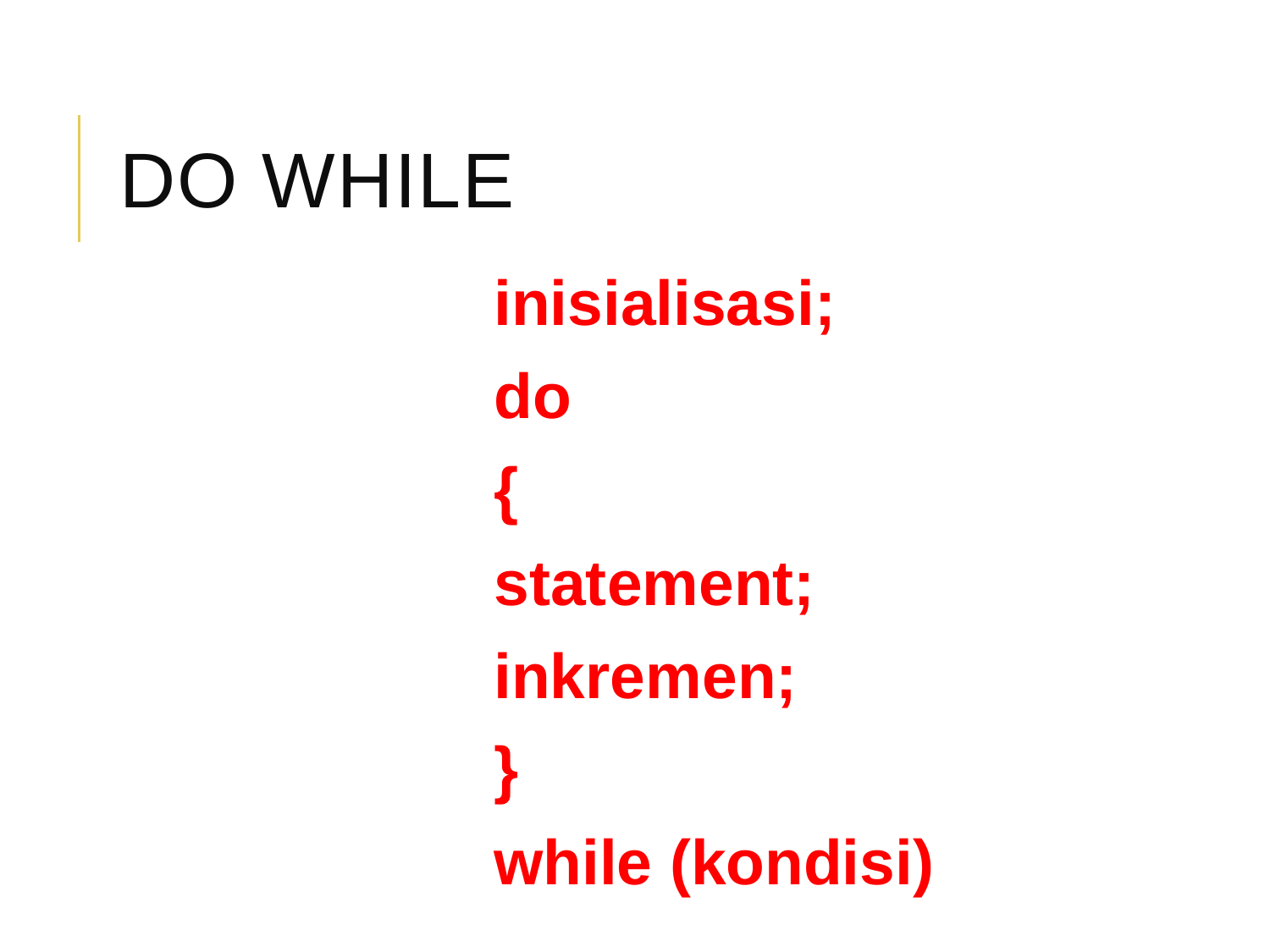

# DO WHILE
			inisialisasi;
			do
			{
			statement;
			inkremen;
			}
			while (kondisi)